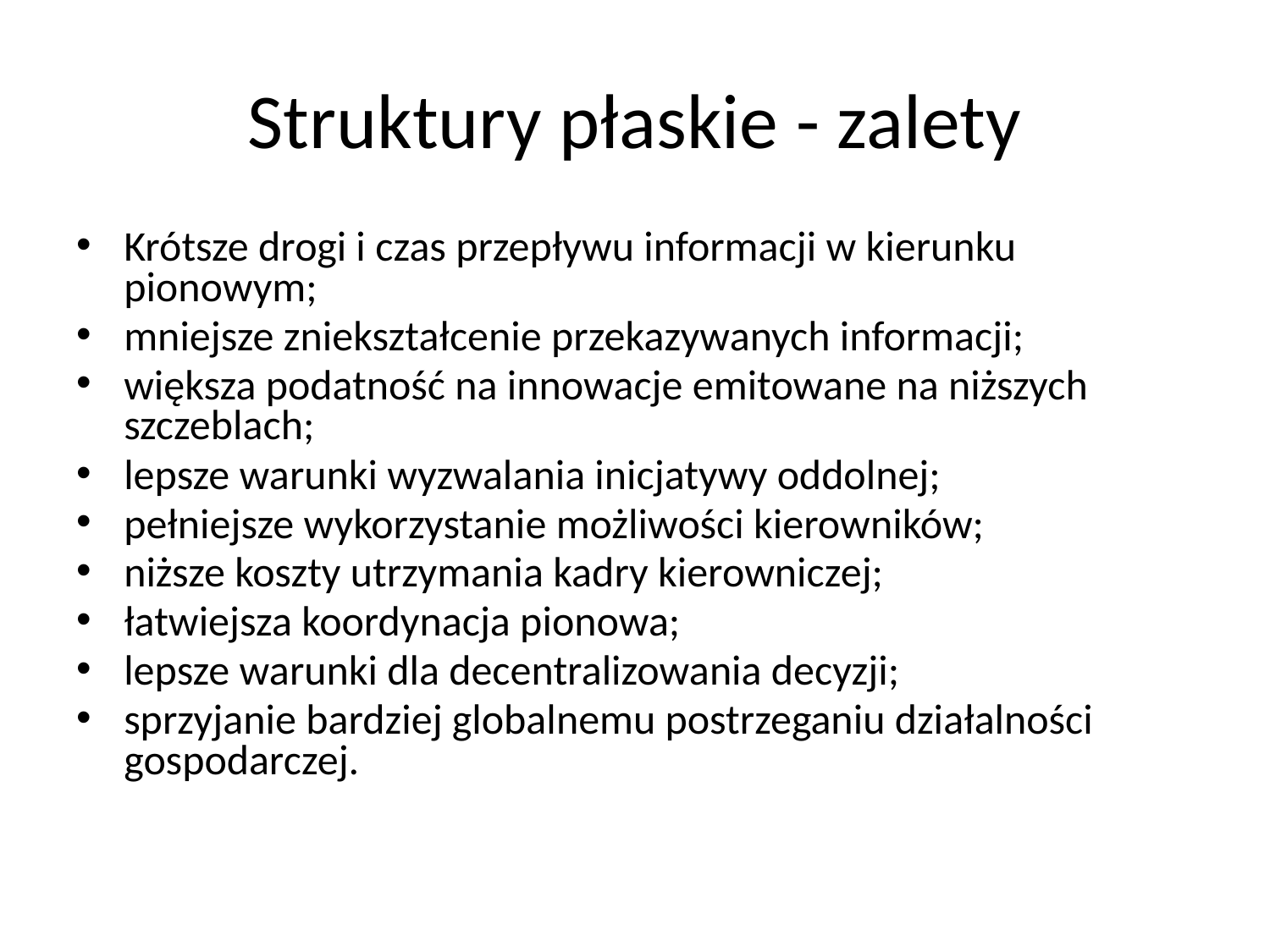

# Struktury płaskie - zalety
Krótsze drogi i czas przepływu informacji w kierunku pionowym;
mniejsze zniekształcenie przekazywanych informacji;
większa podatność na innowacje emitowane na niższych szczeblach;
lepsze warunki wyzwalania inicjatywy oddolnej;
pełniejsze wykorzystanie możliwości kierowników;
niższe koszty utrzymania kadry kierowniczej;
łatwiejsza koordynacja pionowa;
lepsze warunki dla decentralizowania decyzji;
sprzyjanie bardziej globalnemu postrzeganiu działalności gospodarczej.